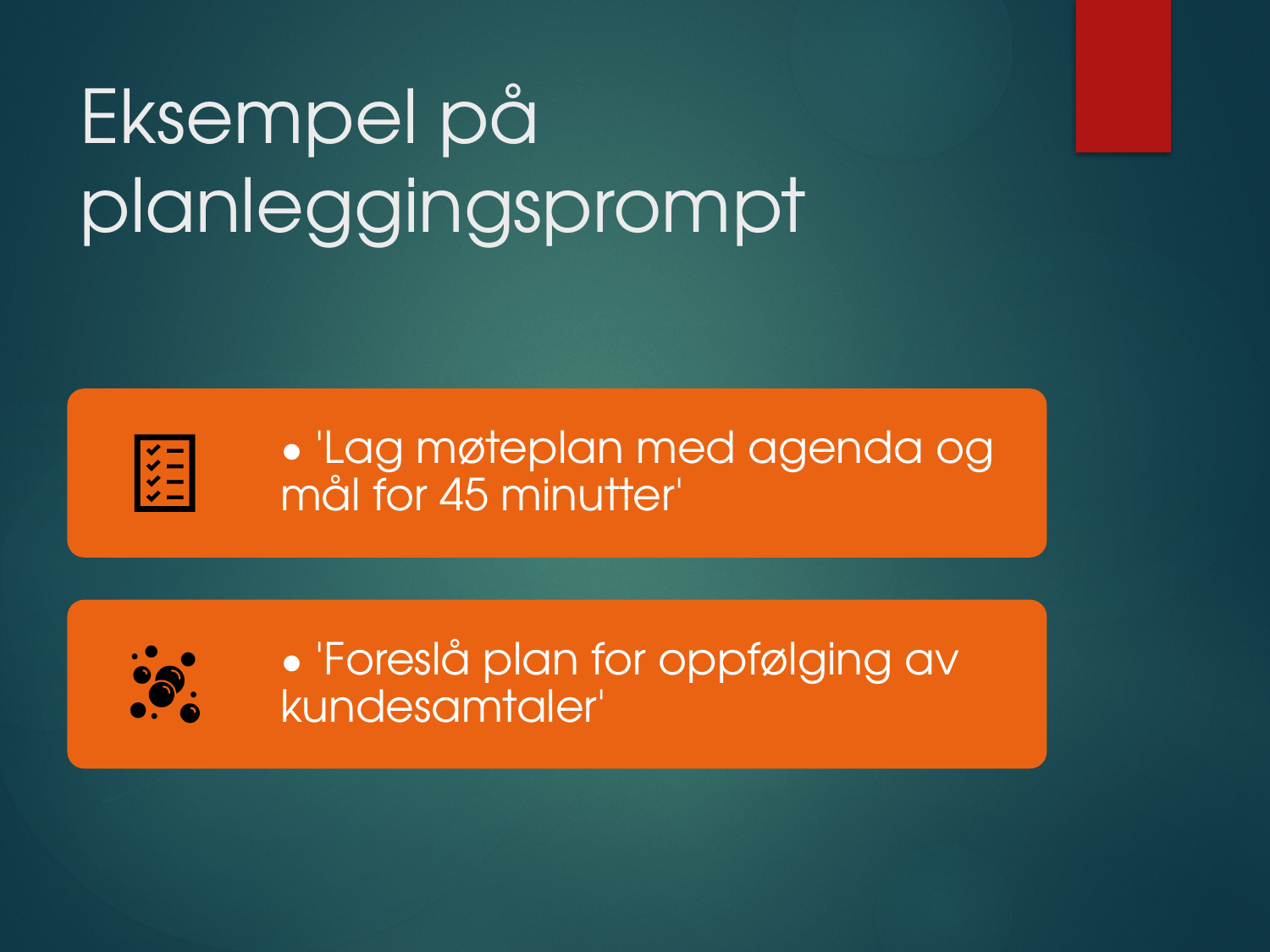

# Eksempel på planleggingsprompt
• 'Lag møteplan med agenda og mål for 45 minutter'
• 'Foreslå plan for oppfølging av kundesamtaler'